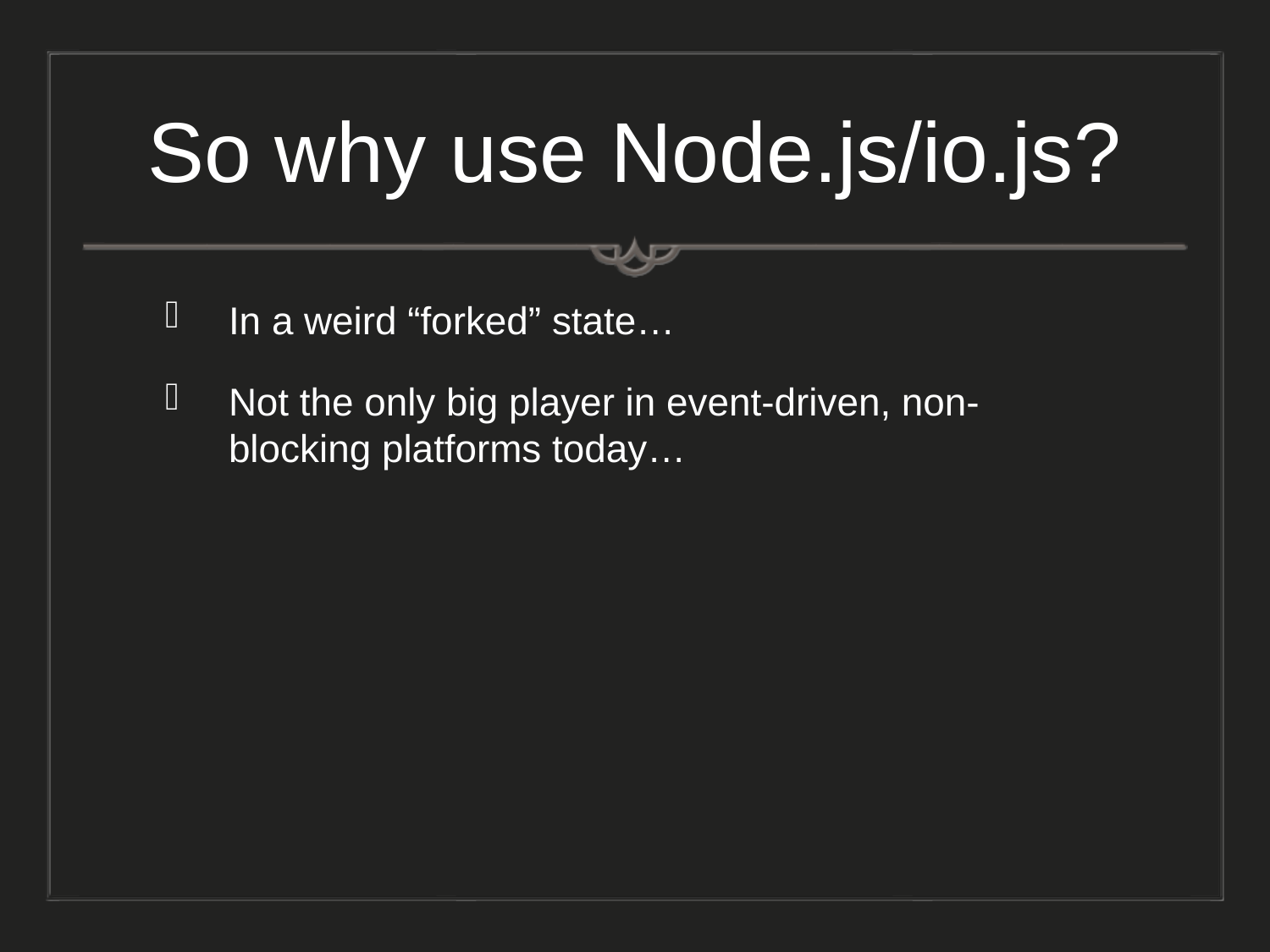

# So why use Node.js/io.js?
In a weird “forked” state…
Not the only big player in event-driven, non-blocking platforms today…